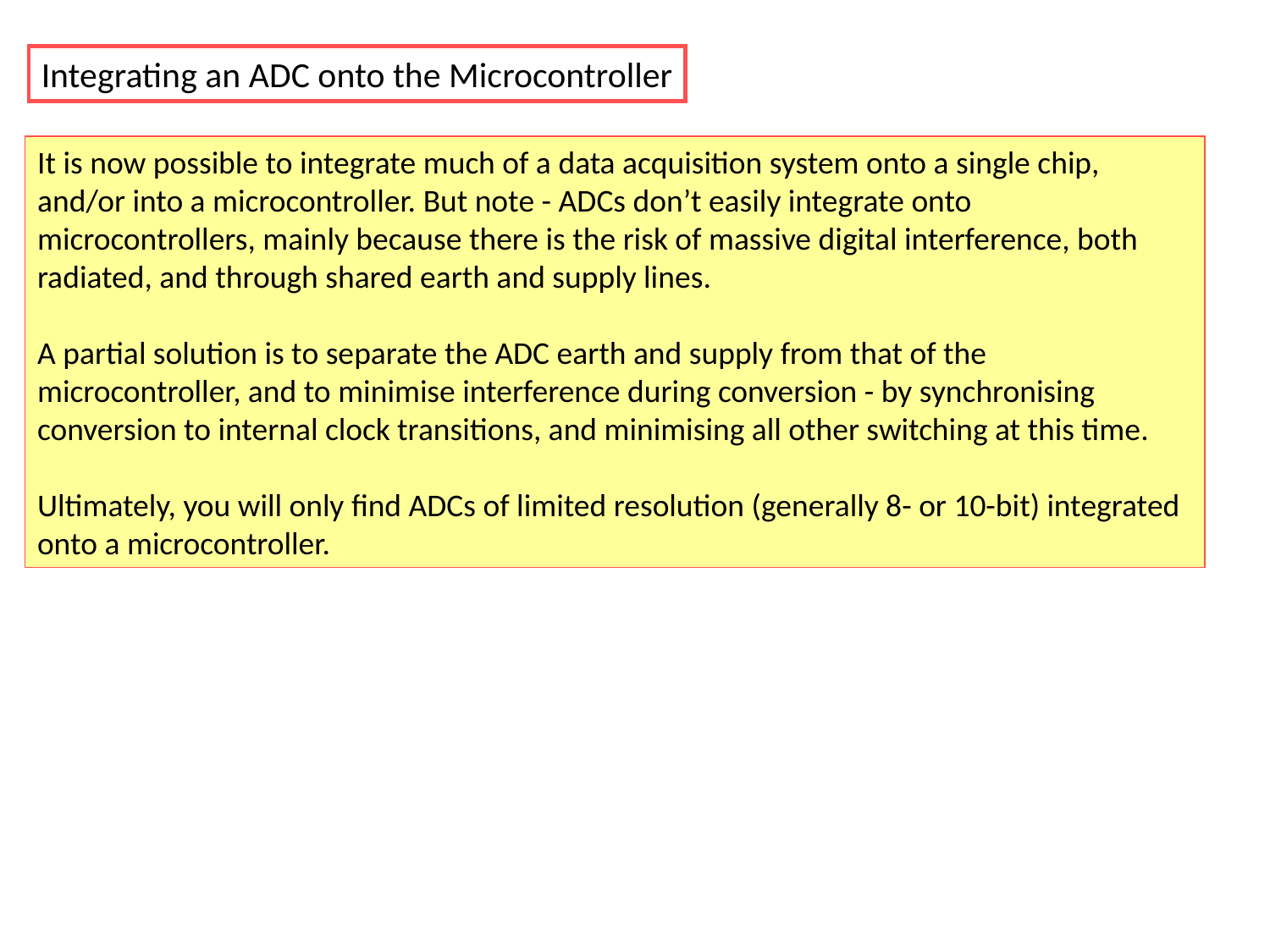

Integrating an ADC onto the Microcontroller
It is now possible to integrate much of a data acquisition system onto a single chip, and/or into a microcontroller. But note - ADCs don’t easily integrate onto microcontrollers, mainly because there is the risk of massive digital interference, both radiated, and through shared earth and supply lines.

A partial solution is to separate the ADC earth and supply from that of the microcontroller, and to minimise interference during conversion - by synchronising conversion to internal clock transitions, and minimising all other switching at this time.

Ultimately, you will only find ADCs of limited resolution (generally 8- or 10-bit) integrated onto a microcontroller.